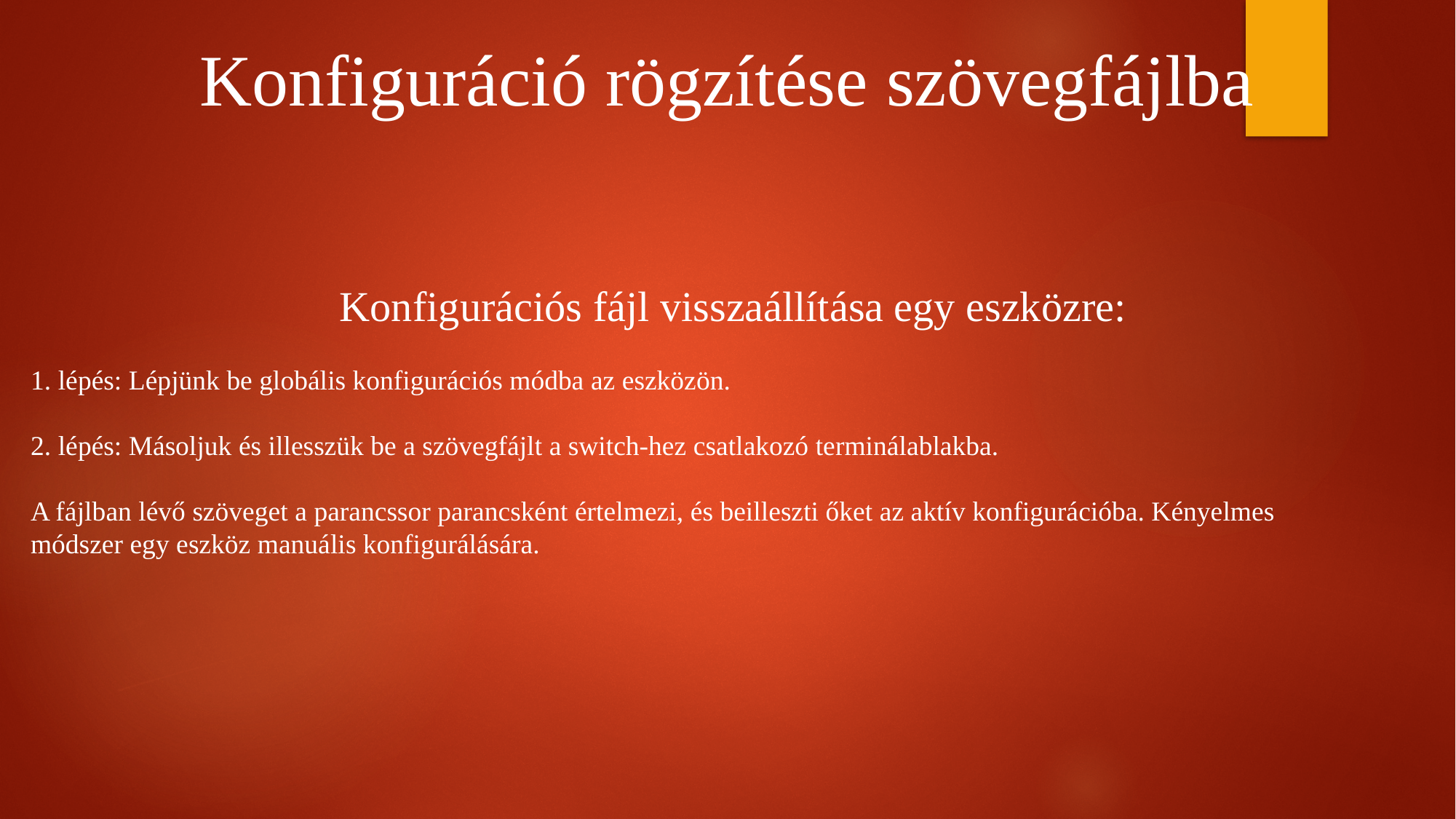

Konfiguráció rögzítése szövegfájlba
            Konfigurációs fájl visszaállítása egy eszközre:

1. lépés: Lépjünk be globális konfigurációs módba az eszközön.

2. lépés: Másoljuk és illesszük be a szövegfájlt a switch-hez csatlakozó terminálablakba.

A fájlban lévő szöveget a parancssor parancsként értelmezi, és beilleszti őket az aktív konfigurációba. Kényelmes módszer egy eszköz manuális konfigurálására.